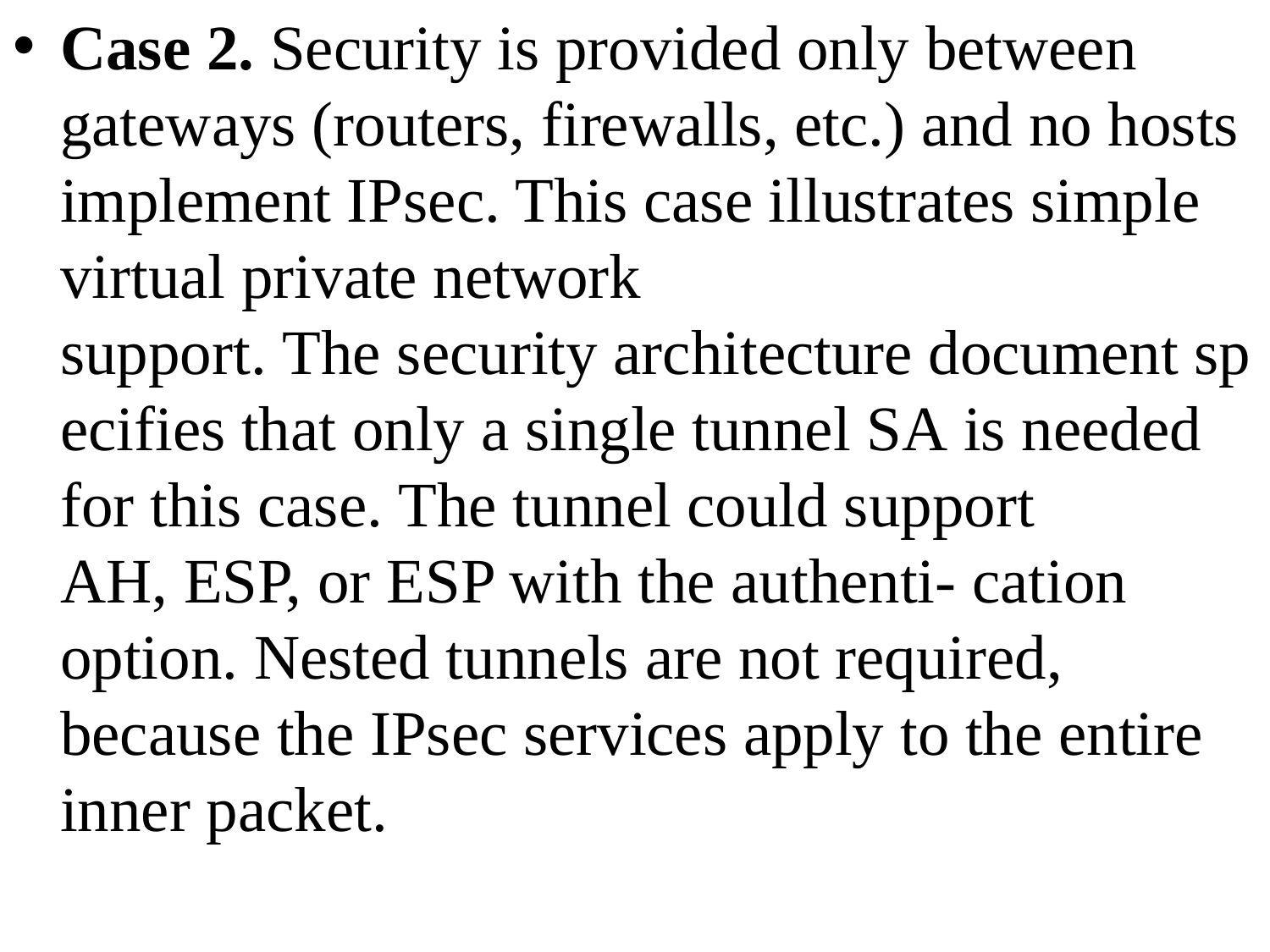

Case 2. Security is provided only between gateways (routers, firewalls, etc.) and no hosts implement IPsec. This case illustrates simple virtual private network support. The security architecture document specifies that only a single tunnel SA is needed for this case. The tunnel could support AH, ESP, or ESP with the authenti- cation option. Nested tunnels are not required, because the IPsec services apply to the entire inner packet.